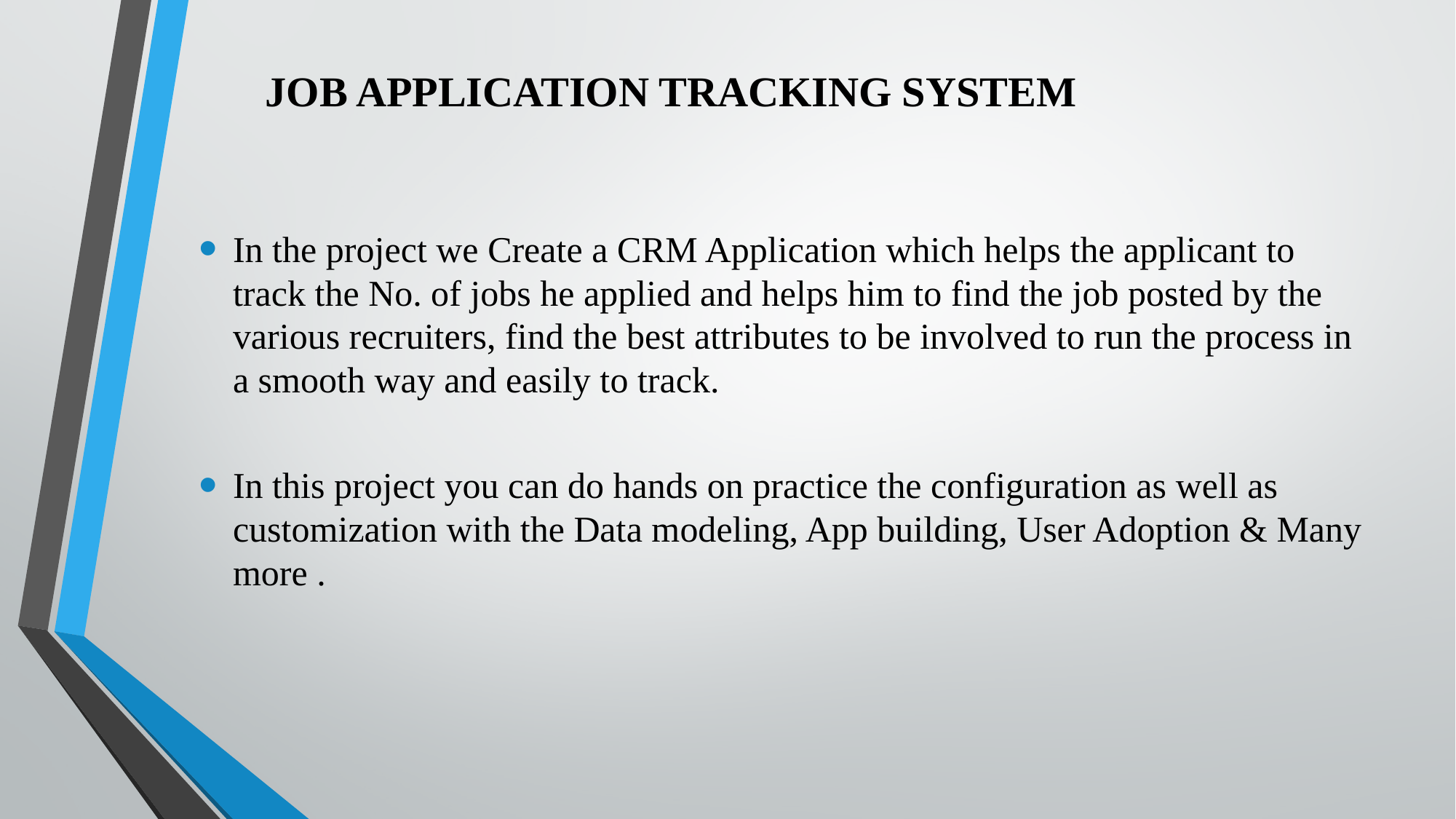

# JOB APPLICATION TRACKING SYSTEM

In the project we Create a CRM Application which helps the applicant to track the No. of jobs he applied and helps him to find the job posted by the various recruiters, find the best attributes to be involved to run the process in a smooth way and easily to track.

In this project you can do hands on practice the configuration as well as customization with the Data modeling, App building, User Adoption & Many more .